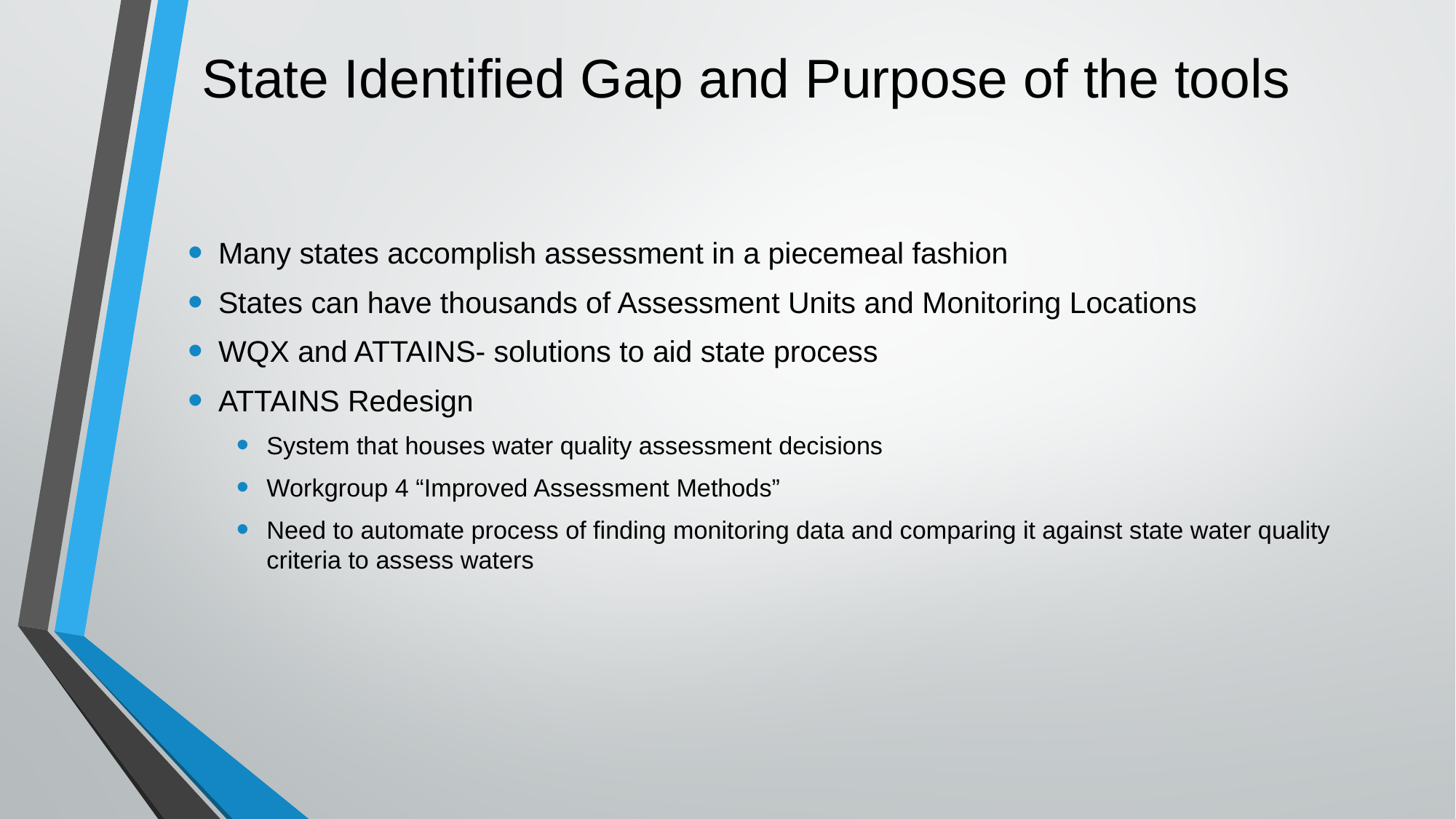

# State Identified Gap and Purpose of the tools
Many states accomplish assessment in a piecemeal fashion
States can have thousands of Assessment Units and Monitoring Locations
WQX and ATTAINS- solutions to aid state process
ATTAINS Redesign
System that houses water quality assessment decisions
Workgroup 4 “Improved Assessment Methods”
Need to automate process of finding monitoring data and comparing it against state water quality criteria to assess waters